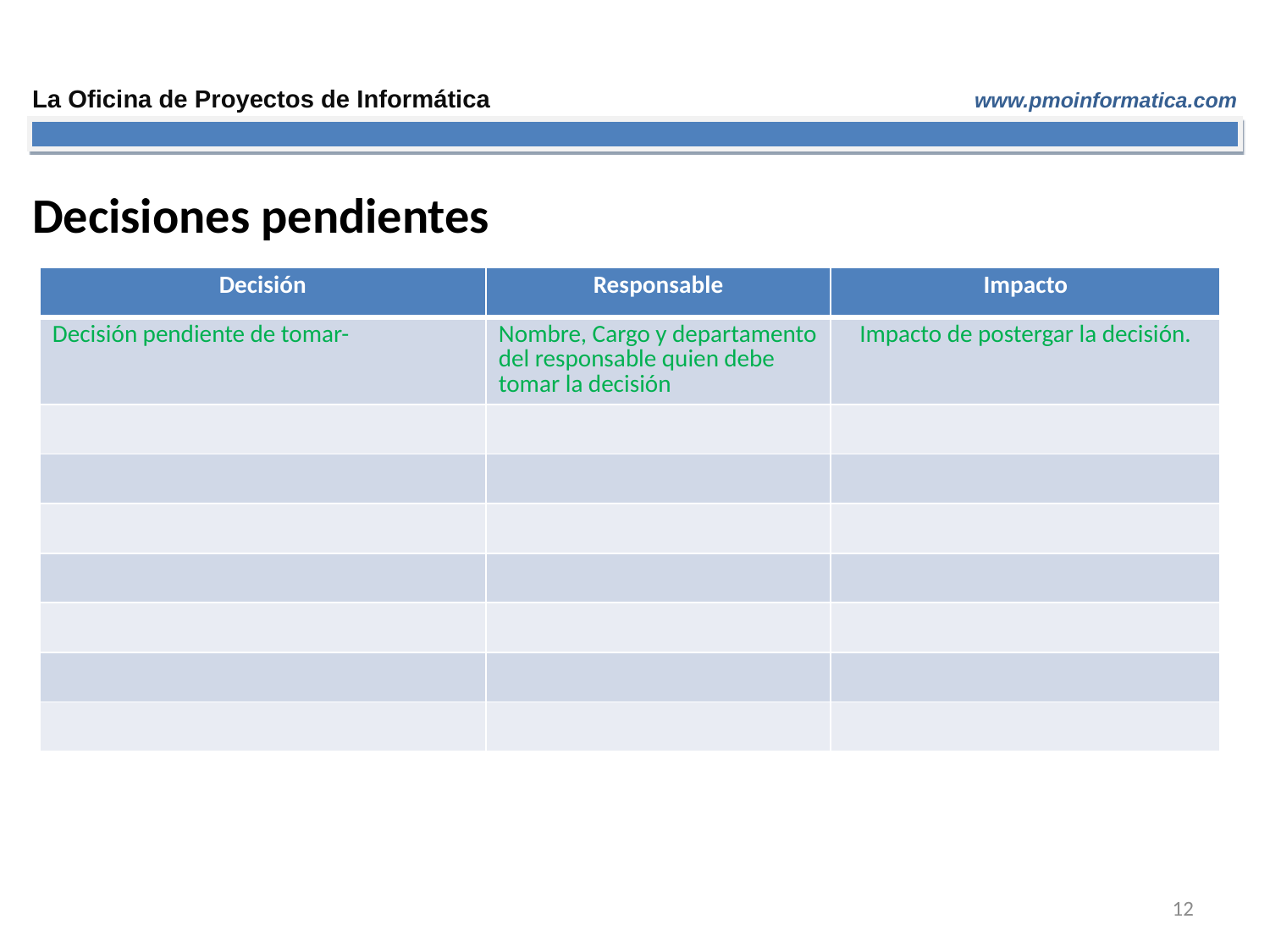

Decisiones pendientes
| Decisión | Responsable | Impacto |
| --- | --- | --- |
| Decisión pendiente de tomar- | Nombre, Cargo y departamento del responsable quien debe tomar la decisión | Impacto de postergar la decisión. |
|  |  |  |
|  |  |  |
|  |  |  |
|  |  |  |
|  |  |  |
|  |  |  |
|  |  |  |
12